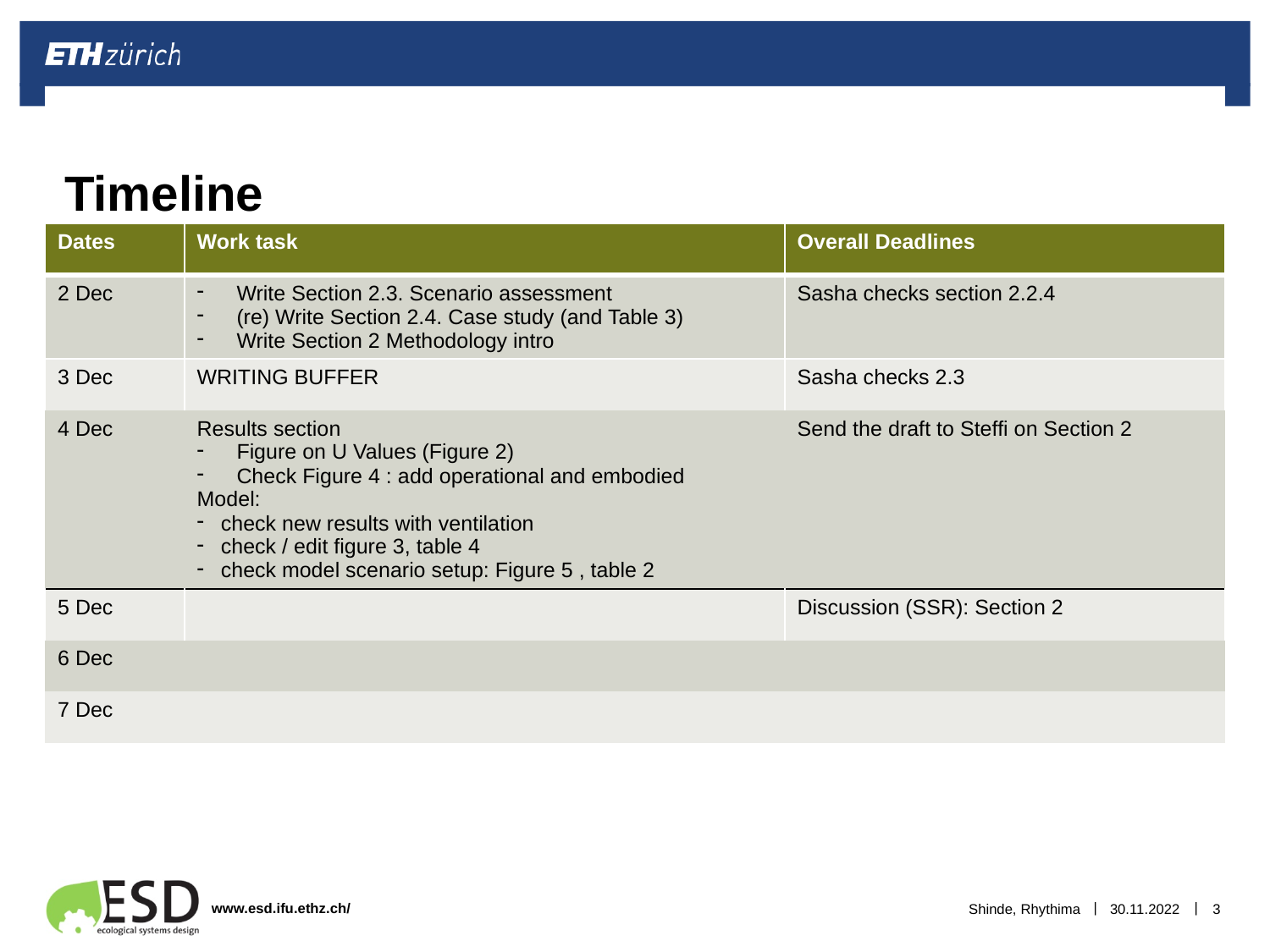

# Timeline
| Dates | Work task | Overall Deadlines |
| --- | --- | --- |
| 2 Dec | Write Section 2.3. Scenario assessment (re) Write Section 2.4. Case study (and Table 3) Write Section 2 Methodology intro | Sasha checks section 2.2.4 |
| 3 Dec | WRITING BUFFER | Sasha checks 2.3 |
| 4 Dec | Results section Figure on U Values (Figure 2) Check Figure 4 : add operational and embodied Model: check new results with ventilation check / edit figure 3, table 4 check model scenario setup: Figure 5 , table 2 | Send the draft to Steffi on Section 2 |
| 5 Dec |  | Discussion (SSR): Section 2 |
| 6 Dec |  |  |
| 7 Dec |  |  |
Shinde, Rhythima
30.11.2022
3